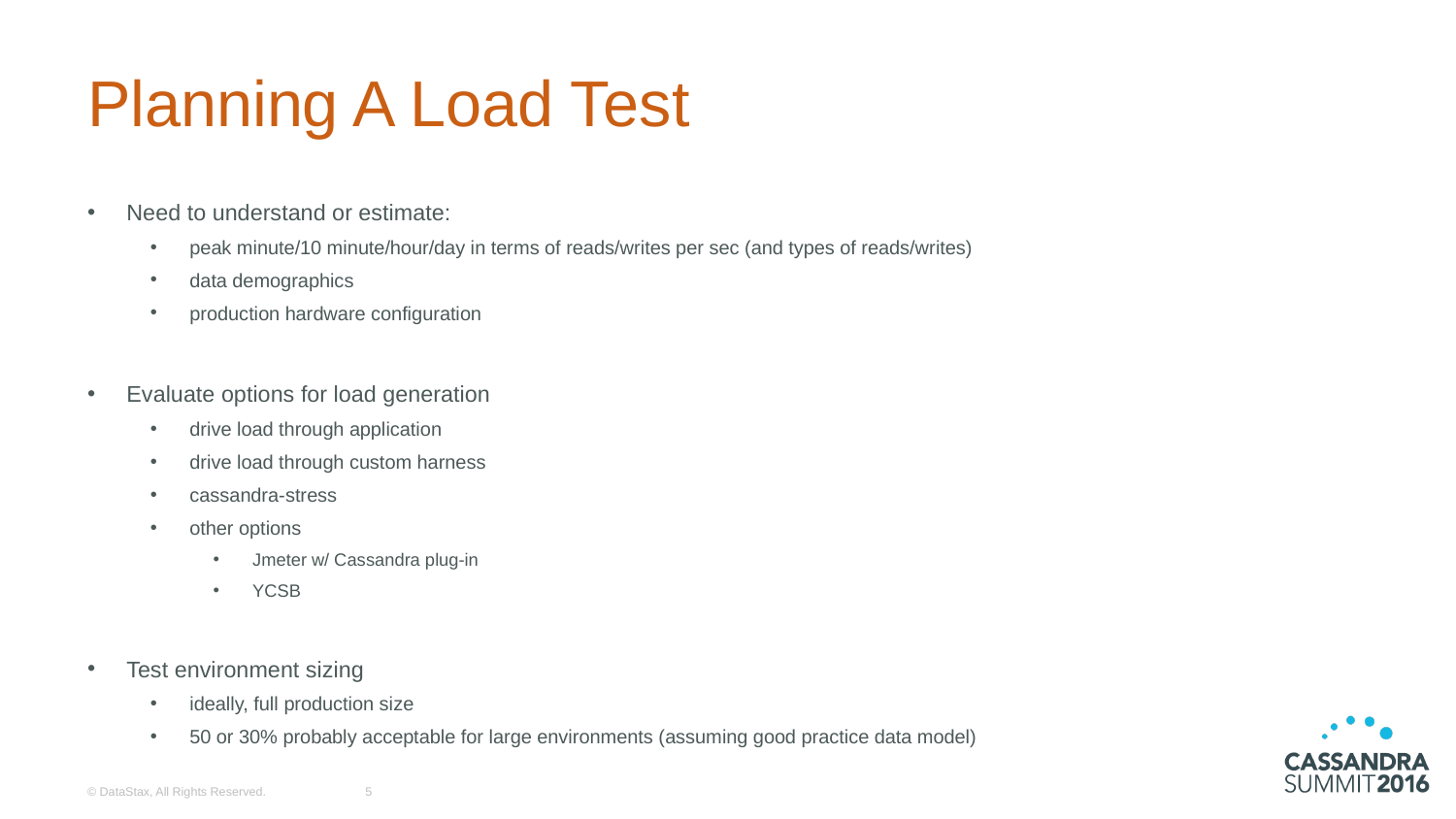

# Planning A Load Test
Need to understand or estimate:
peak minute/10 minute/hour/day in terms of reads/writes per sec (and types of reads/writes)
data demographics
production hardware configuration

Evaluate options for load generation
drive load through application
drive load through custom harness
cassandra-stress
other options
Jmeter w/ Cassandra plug-in
YCSB

Test environment sizing
ideally, full production size
50 or 30% probably acceptable for large environments (assuming good practice data model)
© DataStax, All Rights Reserved.
5